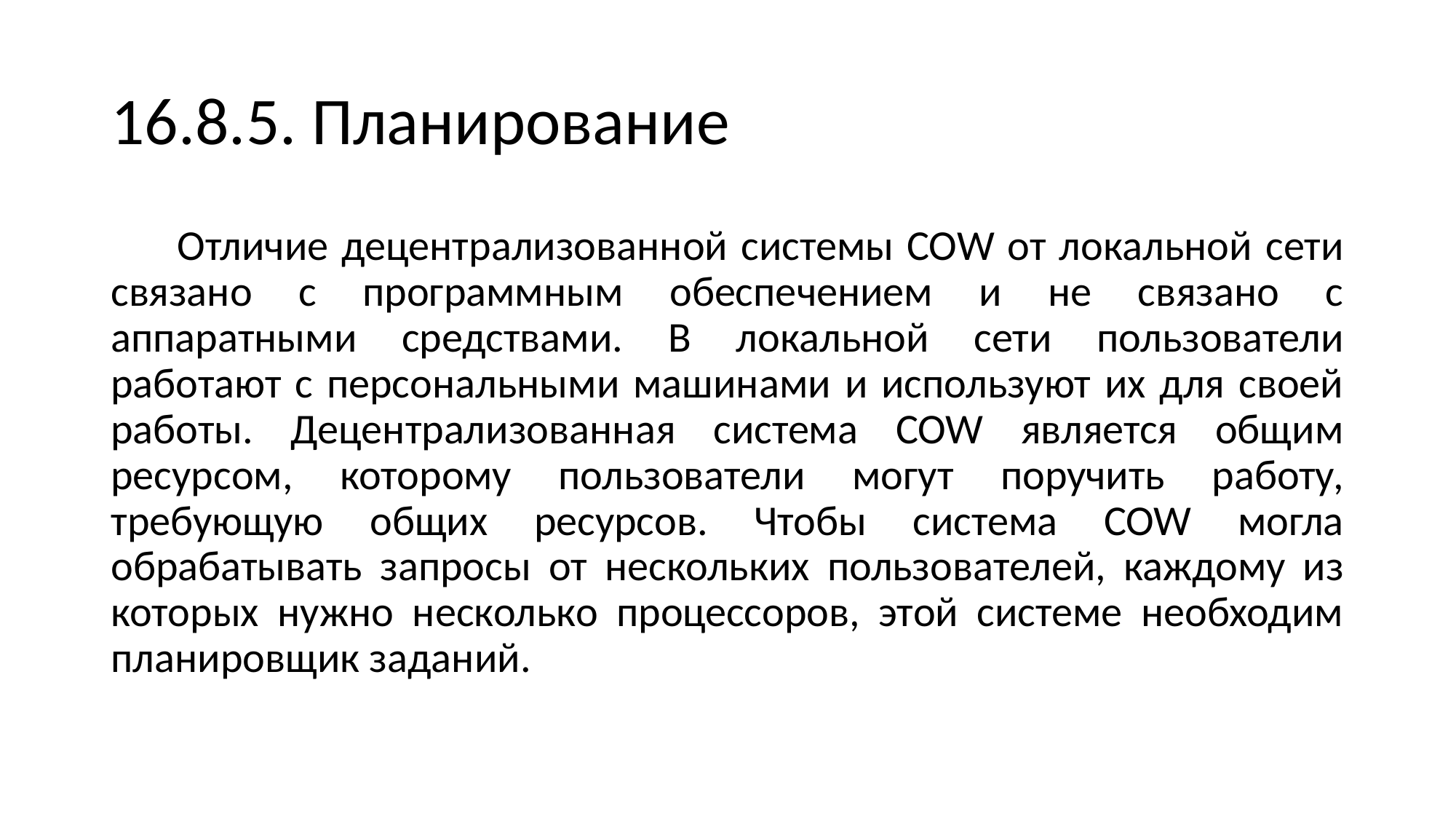

# 16.8.5. Планирование
     Отличие децентрализованной системы COW от локальной сети связано с программным обеспечением и не связано с аппаратными средствами. В локальной сети пользователи работают с персональными машинами и используют их для своей работы. Децентрализованная система COW является общим ресурсом, которому пользователи могут поручить работу, требующую общих ресурсов. Чтобы система COW могла обрабатывать запросы от нескольких пользователей, каждому из которых нужно несколько процессоров, этой системе необходим планировщик заданий.